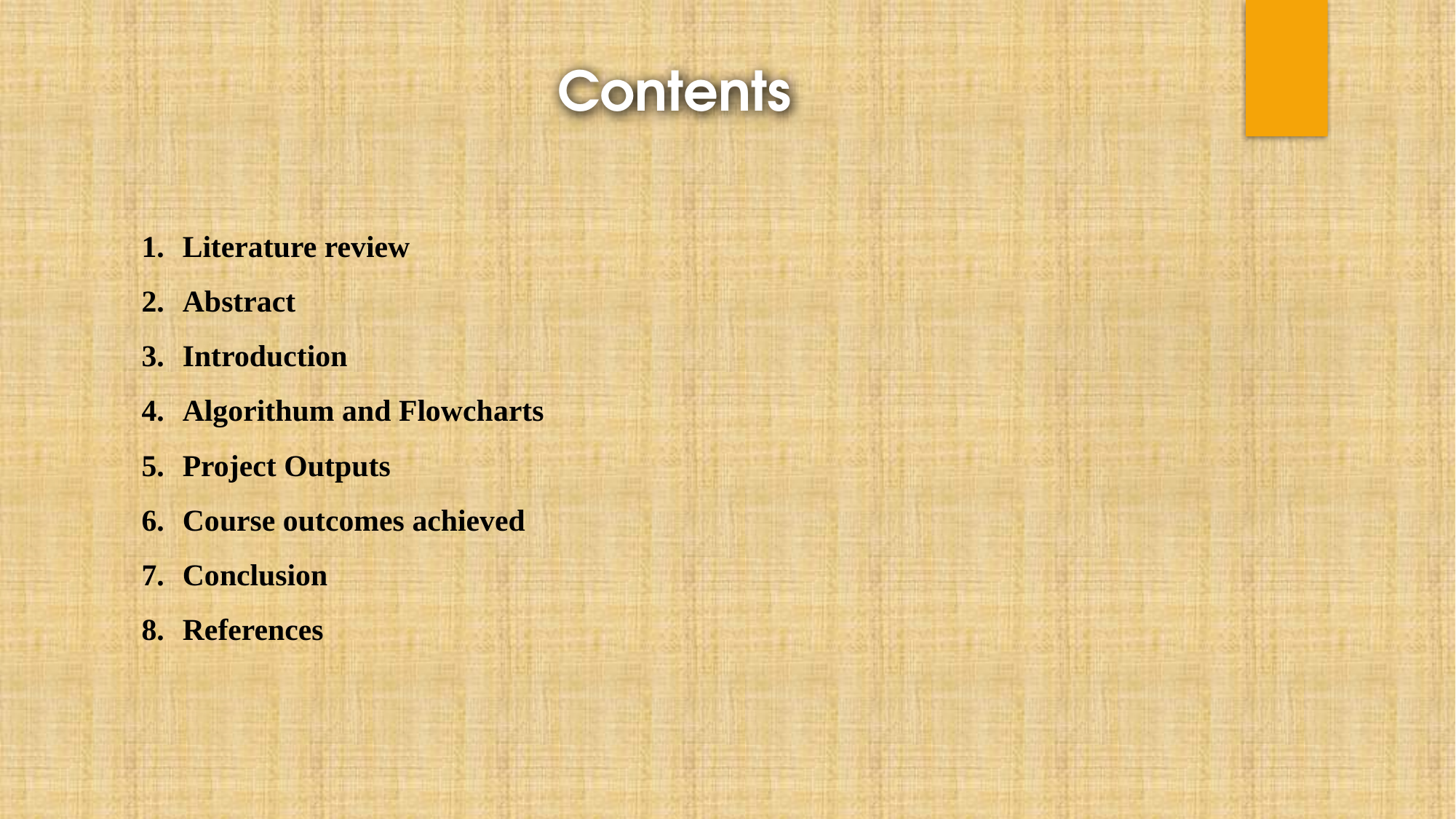

Contents
Literature review
Abstract
Introduction
Algorithum and Flowcharts
Project Outputs
Course outcomes achieved
Conclusion
References